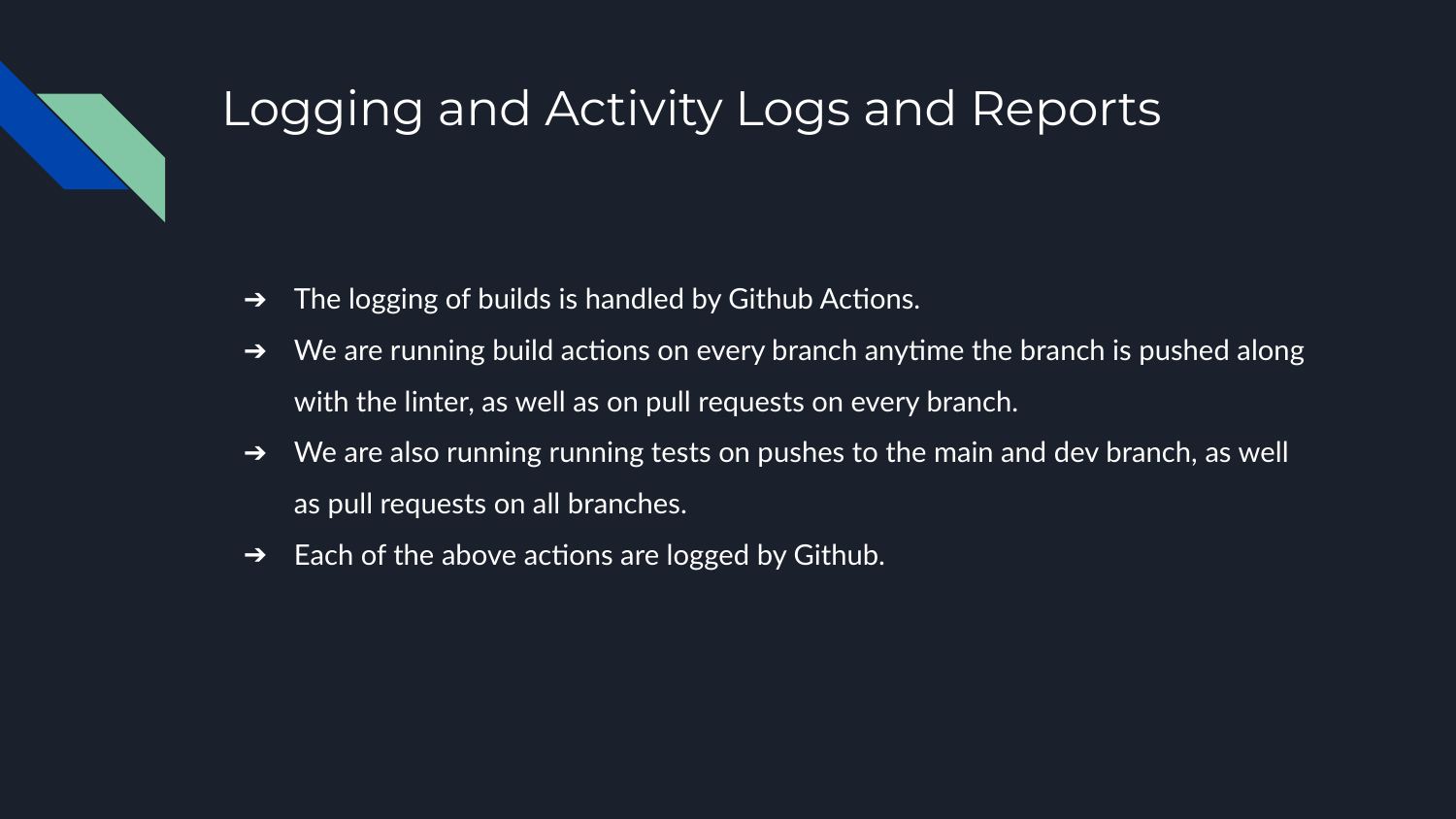

# Logging and Activity Logs and Reports
The logging of builds is handled by Github Actions.
We are running build actions on every branch anytime the branch is pushed along with the linter, as well as on pull requests on every branch.
We are also running running tests on pushes to the main and dev branch, as well as pull requests on all branches.
Each of the above actions are logged by Github.